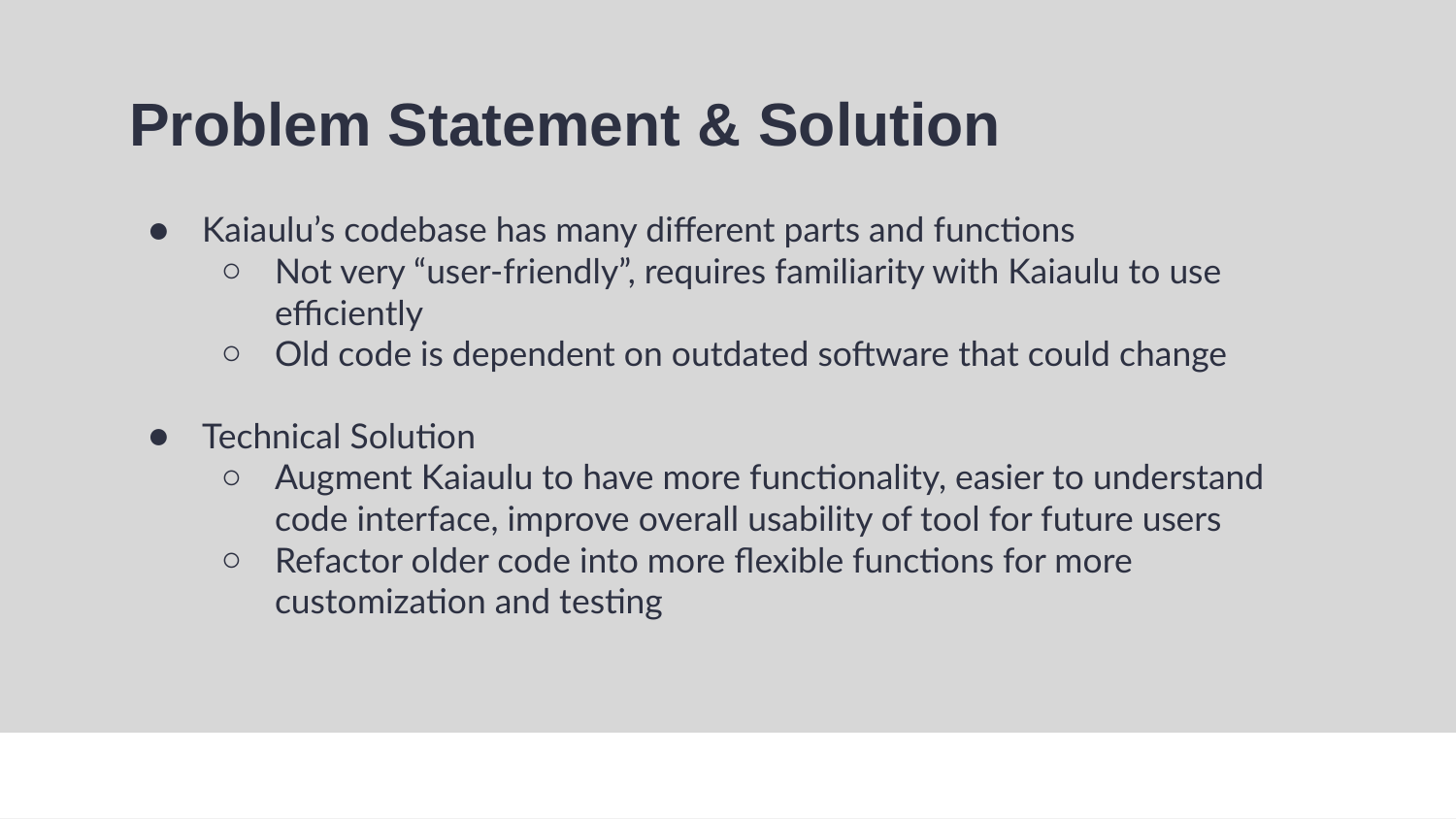

# Problem Statement & Solution
Kaiaulu’s codebase has many different parts and functions
Not very “user-friendly”, requires familiarity with Kaiaulu to use efficiently
Old code is dependent on outdated software that could change

Technical Solution
Augment Kaiaulu to have more functionality, easier to understand code interface, improve overall usability of tool for future users
Refactor older code into more flexible functions for more customization and testing